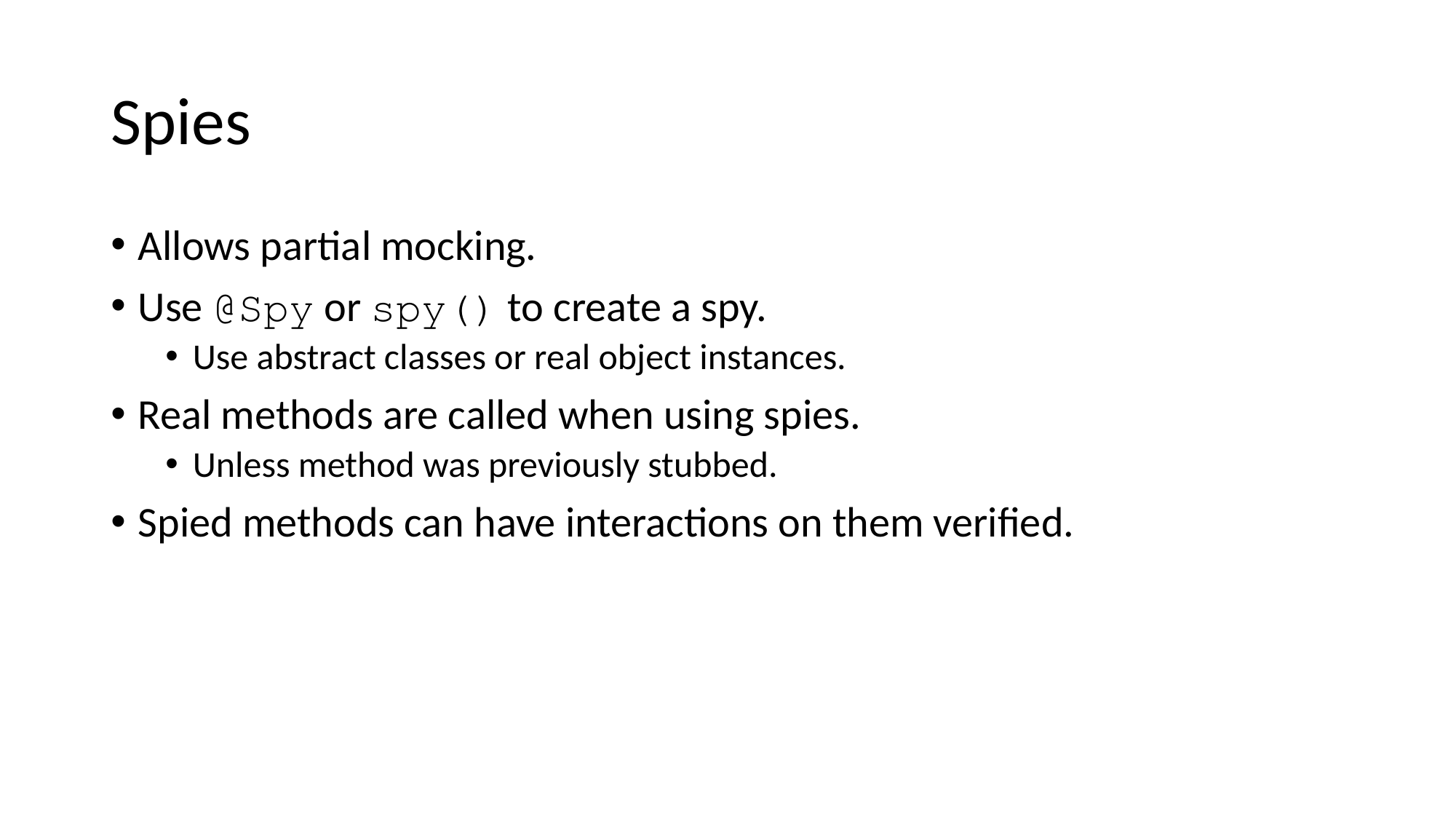

# Spies
Allows partial mocking.
Use @Spy or spy() to create a spy.
Use abstract classes or real object instances.
Real methods are called when using spies.
Unless method was previously stubbed.
Spied methods can have interactions on them verified.